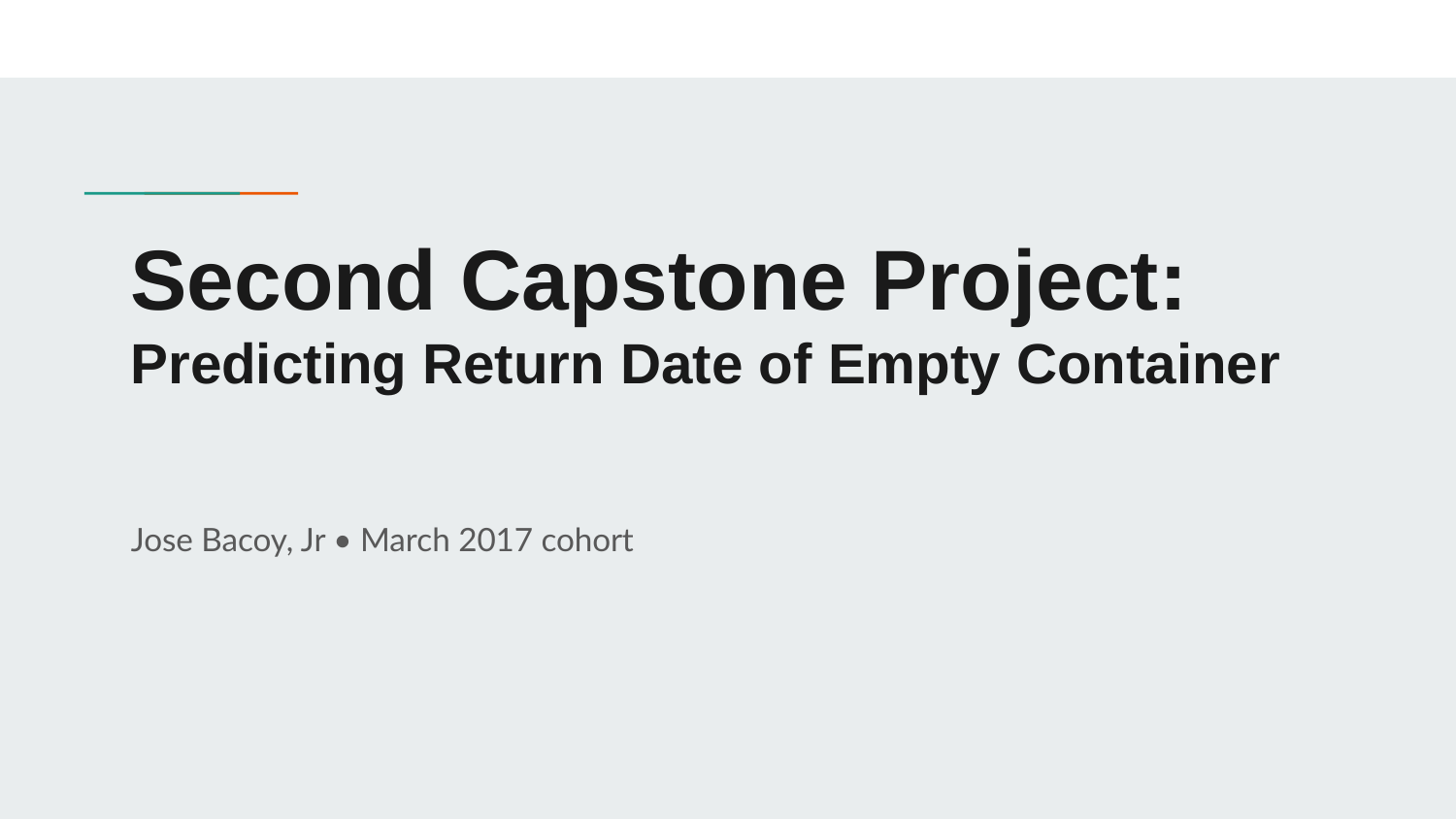

# Second Capstone Project: Predicting Return Date of Empty Container
Jose Bacoy, Jr • March 2017 cohort